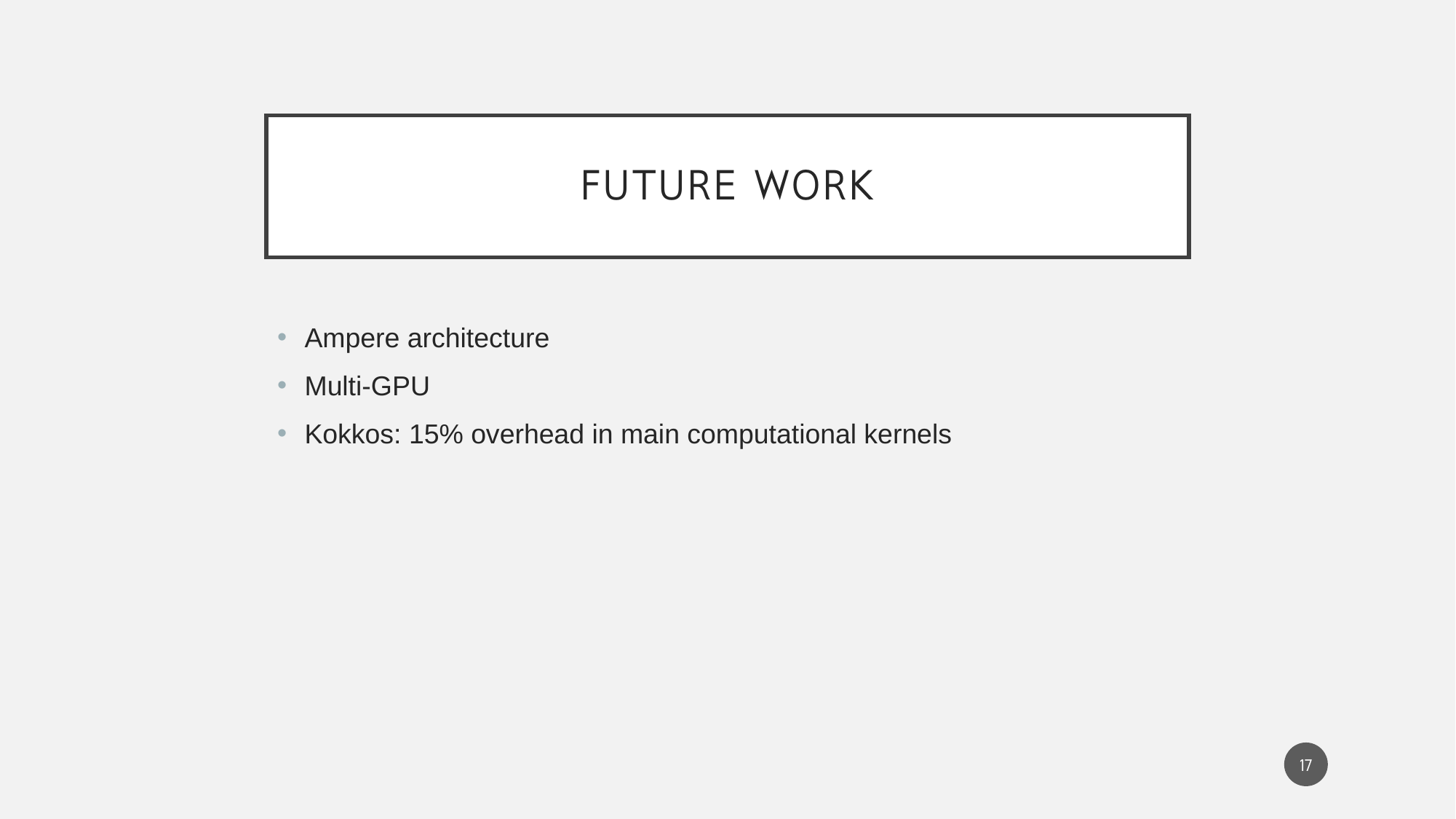

# Future Work
Ampere architecture
Multi-GPU
Kokkos: 15% overhead in main computational kernels

17